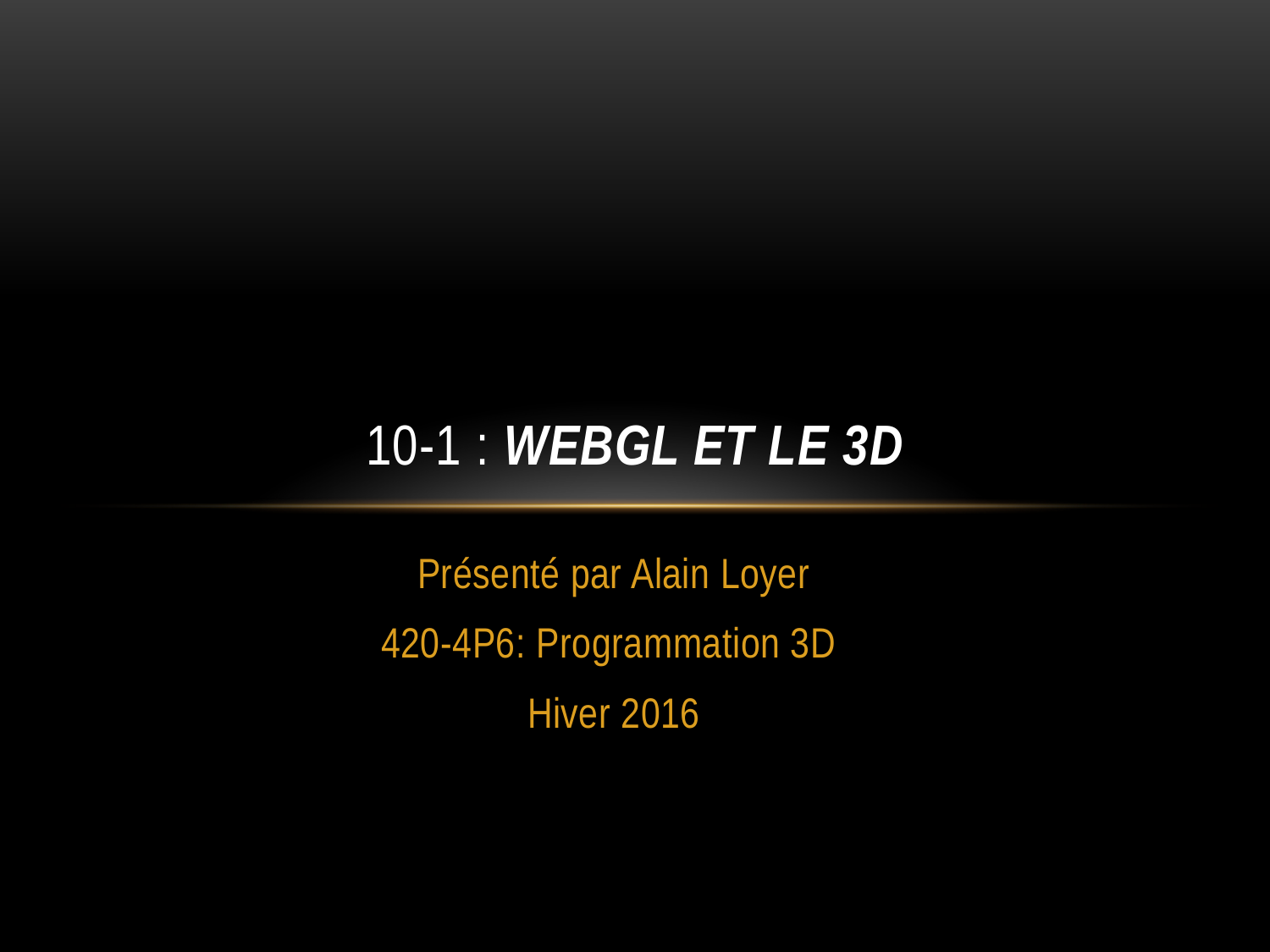

# 10-1 : Webgl et LE 3D
Présenté par Alain Loyer
420-4P6: Programmation 3D
Hiver 2016